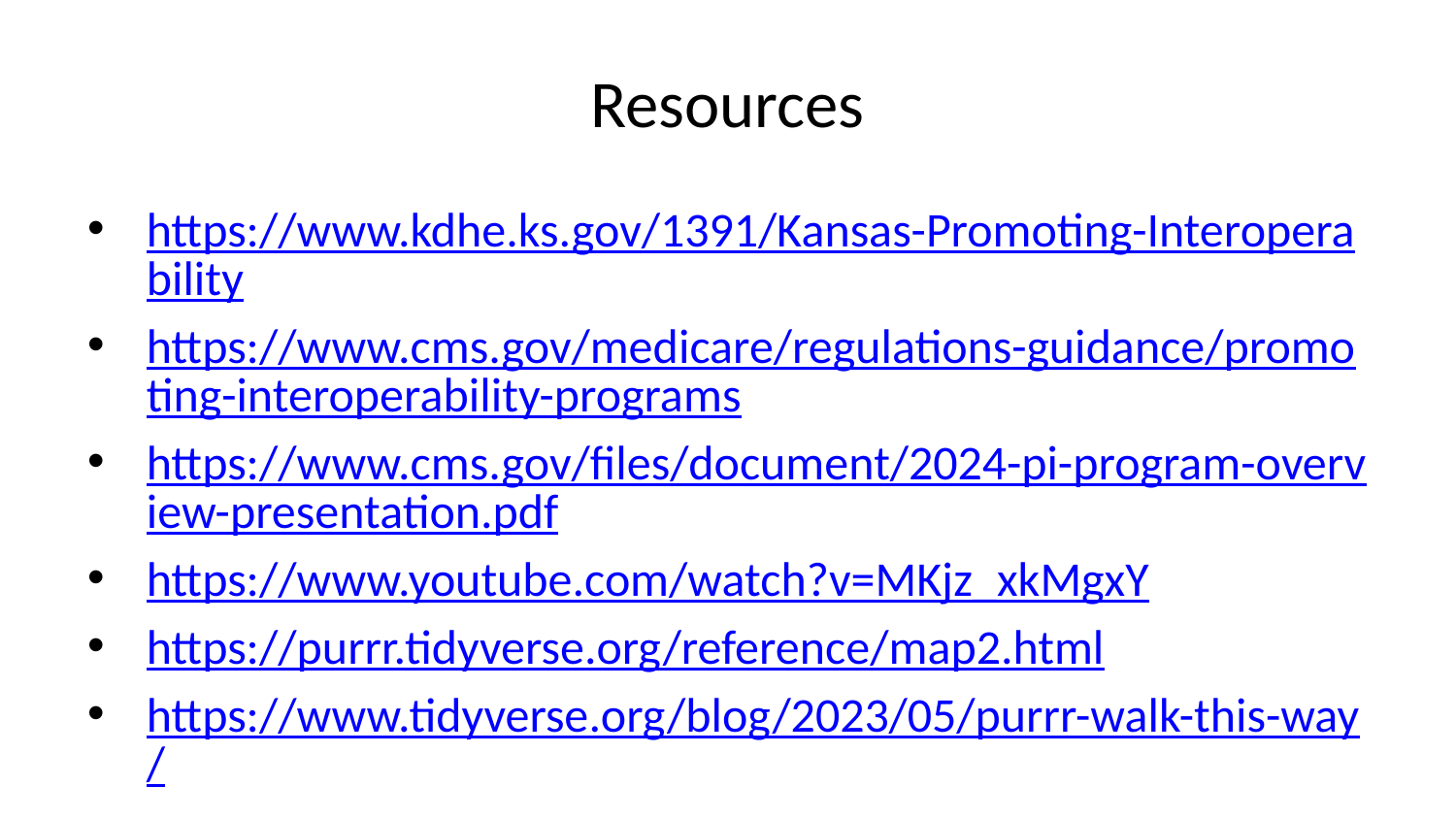

# Resources
https://www.kdhe.ks.gov/1391/Kansas-Promoting-Interoperability
https://www.cms.gov/medicare/regulations-guidance/promoting-interoperability-programs
https://www.cms.gov/files/document/2024-pi-program-overview-presentation.pdf
https://www.youtube.com/watch?v=MKjz_xkMgxY
https://purrr.tidyverse.org/reference/map2.html
https://www.tidyverse.org/blog/2023/05/purrr-walk-this-way/